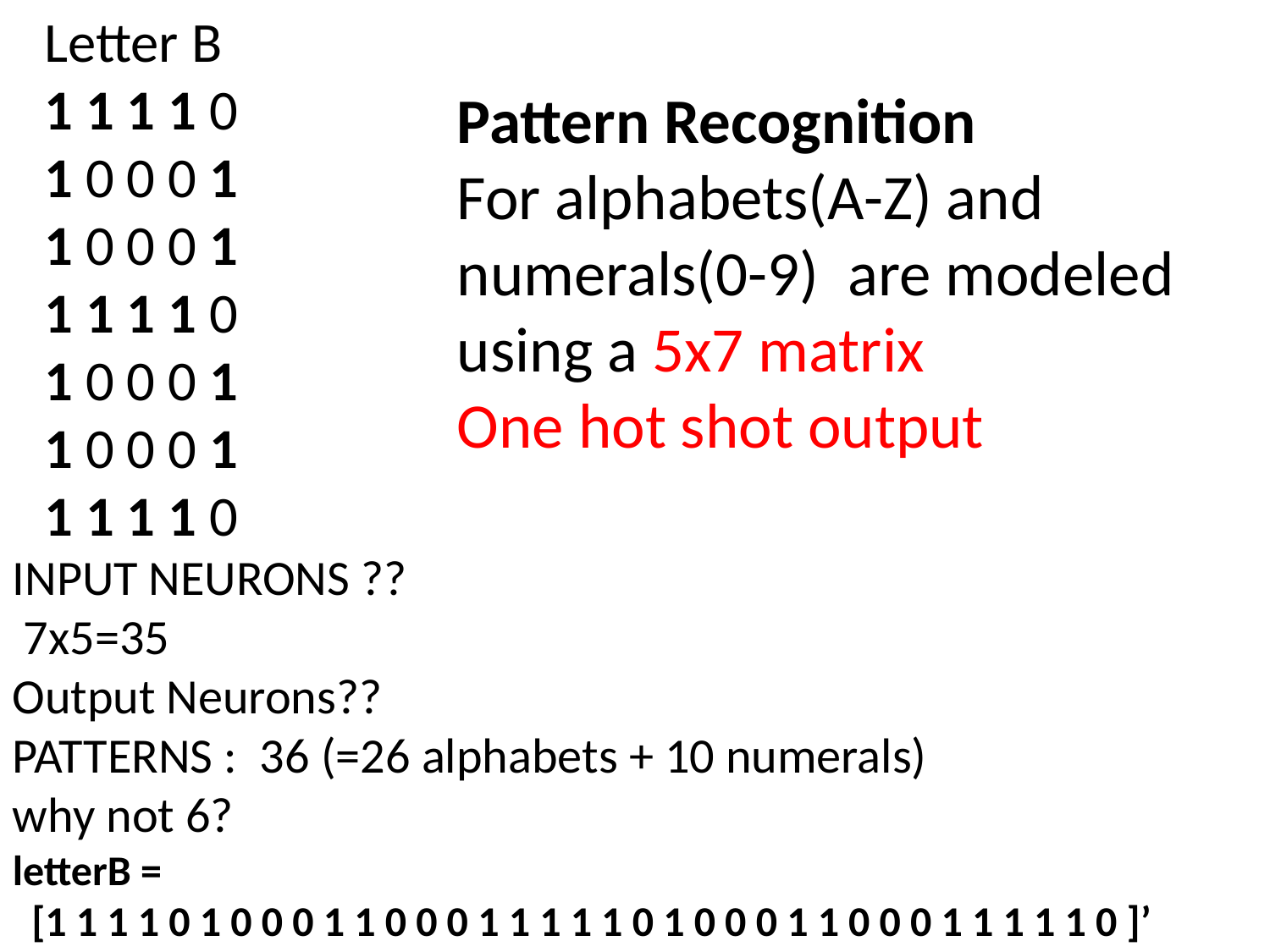

Letter B
1 1 1 1 0
1 0 0 0 1
1 0 0 0 1
1 1 1 1 0
1 0 0 0 1
1 0 0 0 1
1 1 1 1 0

Pattern Recognition
For alphabets(A-Z) and numerals(0-9)  are modeled using a 5x7 matrix
One hot shot output
INPUT NEURONS ??
 7x5=35
Output Neurons??
PATTERNS :  36 (=26 alphabets + 10 numerals)
why not 6?

letterB =
  [1 1 1 1 0 1 0 0 0 1 1 0 0 0 1 1 1 1 1 0 1 0 0 0 1 1 0 0 0 1 1 1 1 1 0 ]’